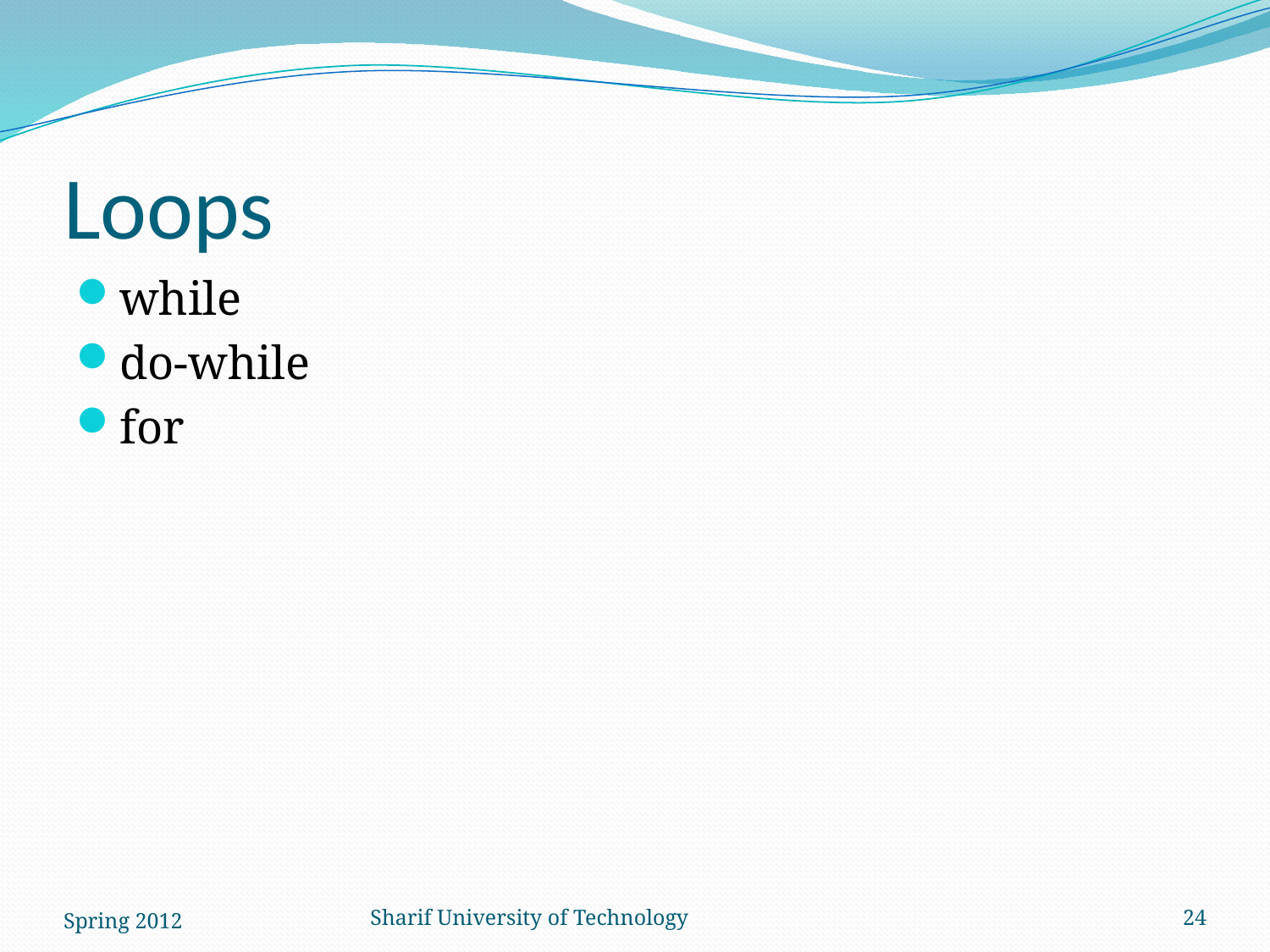

# Loops
while
do-while
for
Spring 2012
Sharif University of Technology
24